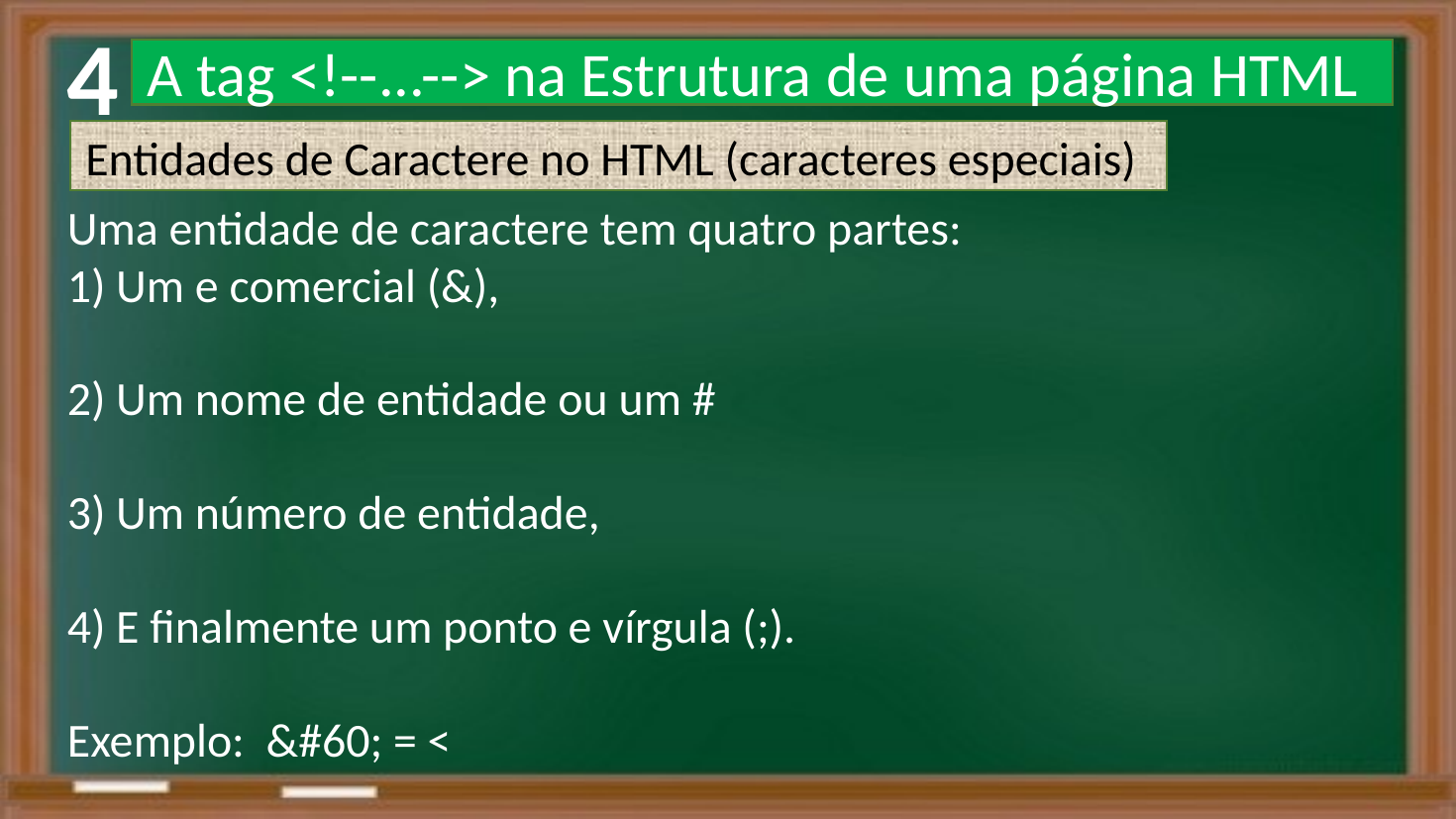

4
A tag <!--...--> na Estrutura de uma página HTML
Entidades de Caractere no HTML (caracteres especiais)
Uma entidade de caractere tem quatro partes:
1) Um e comercial (&),

2) Um nome de entidade ou um #

3) Um número de entidade,

4) E finalmente um ponto e vírgula (;).

Exemplo:  &#60; = <